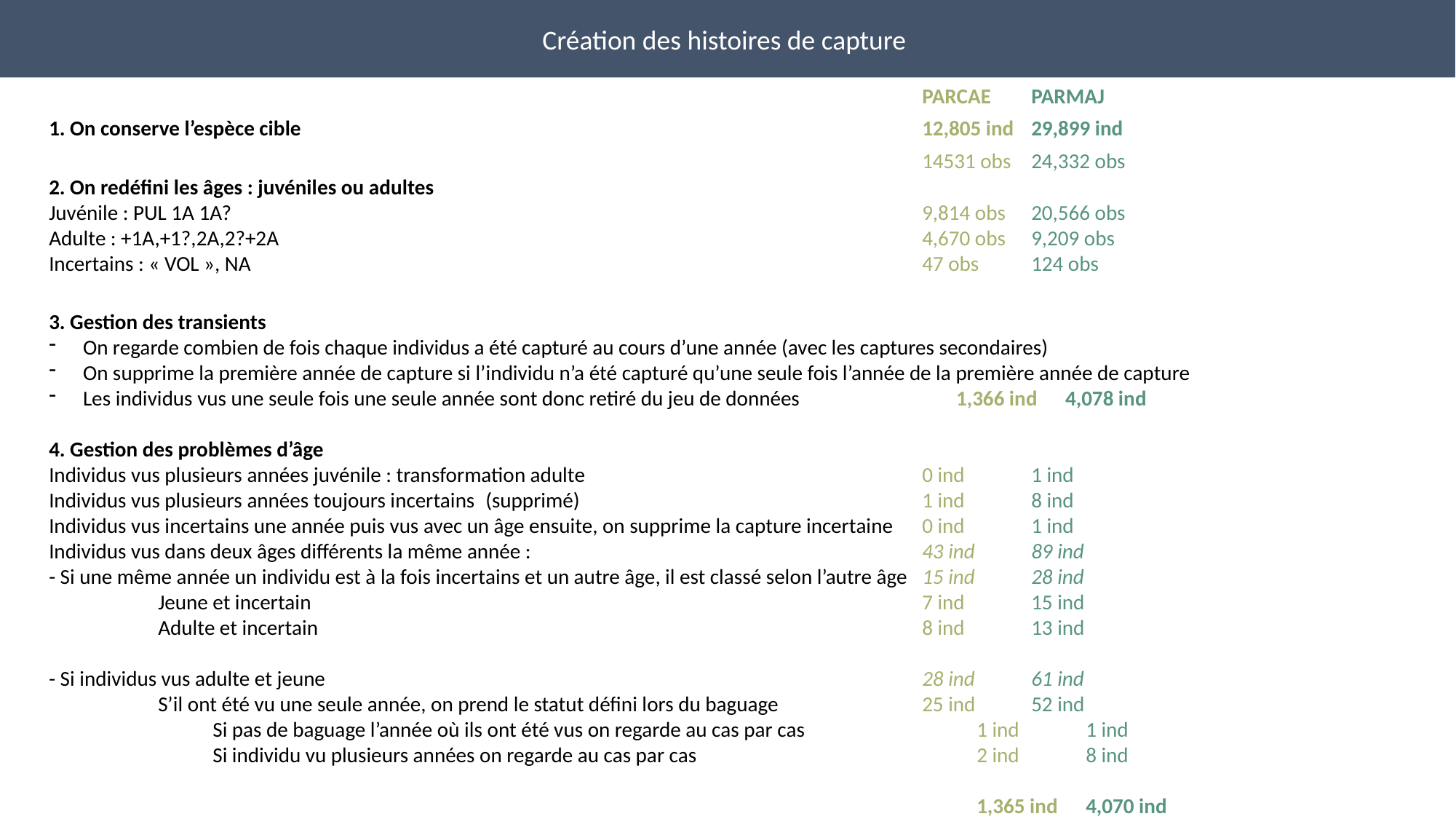

Création des histoires de capture
				PARCAE	PARMAJ
1. On conserve l’espèce cible						12,805 ind	29,899 ind
						14531 obs	24,332 obs
2. On redéfini les âges : juvéniles ou adultes
Juvénile : PUL 1A 1A?							9,814 obs	20,566 obs
Adulte : +1A,+1?,2A,2?+2A						4,670 obs	9,209 obs
Incertains : « VOL », NA							47 obs	124 obs

3. Gestion des transients
On regarde combien de fois chaque individus a été capturé au cours d’une année (avec les captures secondaires)
On supprime la première année de capture si l’individu n’a été capturé qu’une seule fois l’année de la première année de capture
Les individus vus une seule fois une seule année sont donc retiré du jeu de données		1,366 ind	4,078 ind

4. Gestion des problèmes d’âge
Individus vus plusieurs années juvénile : transformation adulte				0 ind 	1 ind
Individus vus plusieurs années toujours incertains	(supprimé)				1 ind 	8 ind
Individus vus incertains une année puis vus avec un âge ensuite, on supprime la capture incertaine  	0 ind	1 ind
Individus vus dans deux âges différents la même année :				43 ind	89 ind
- Si une même année un individu est à la fois incertains et un autre âge, il est classé selon l’autre âge  	15 ind	28 ind
	Jeune et incertain 						7 ind	15 ind
	Adulte et incertain 						8 ind	13 ind

- Si individus vus adulte et jeune 						28 ind	61 ind
 	S’il ont été vu une seule année, on prend le statut défini lors du baguage		25 ind	52 ind
	Si pas de baguage l’année où ils ont été vus on regarde au cas par cas		1 ind	1 ind
	Si individu vu plusieurs années on regarde au cas par cas			2 ind	8 ind

								1,365 ind	4,070 ind